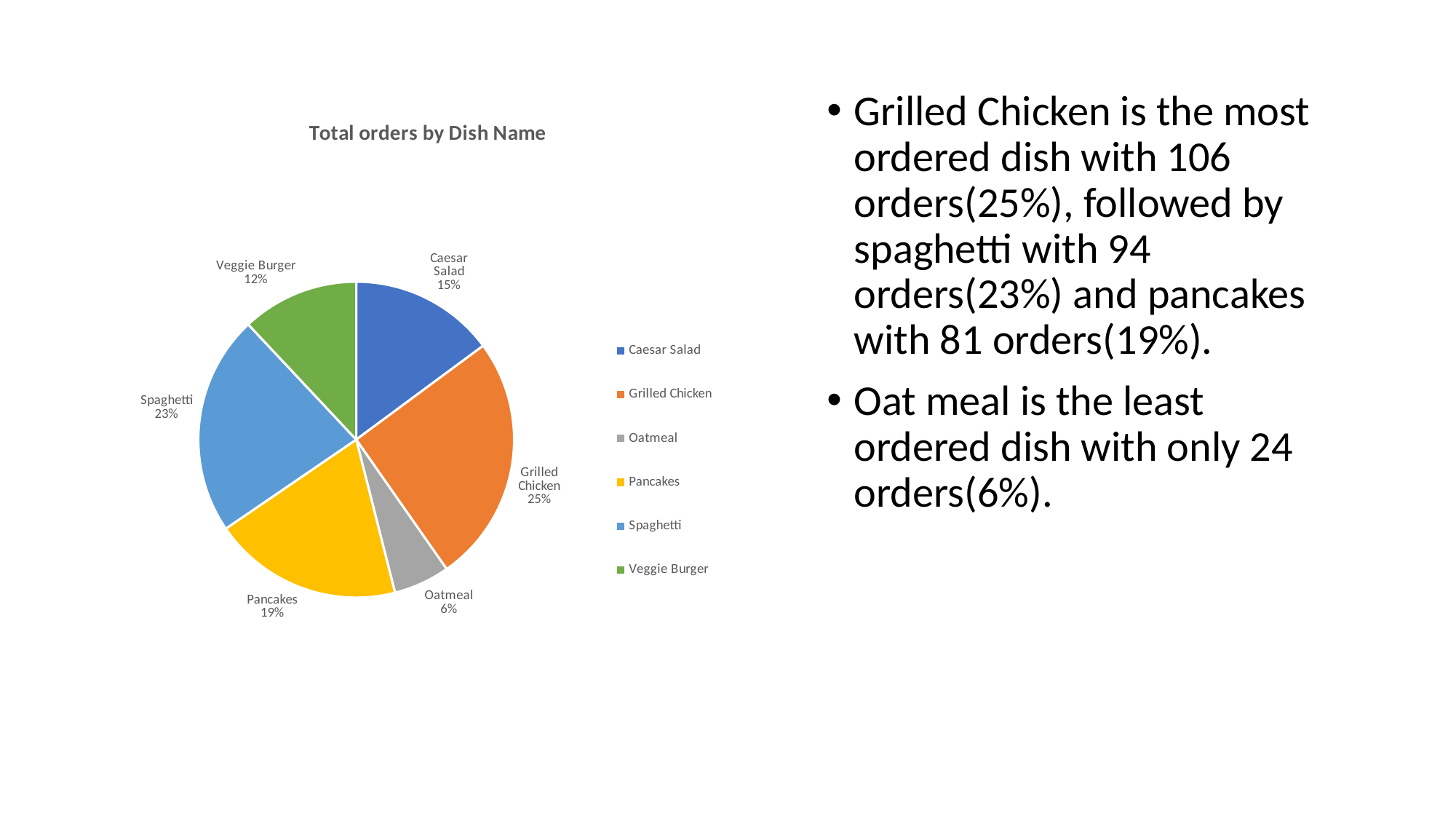

Grilled Chicken is the most ordered dish with 106 orders(25%), followed by spaghetti with 94 orders(23%) and pancakes with 81 orders(19%).
Oat meal is the least ordered dish with only 24 orders(6%).

### Chart: Total orders by Dish Name

| Category | Total |
|---|---|
| Caesar Salad | 62.0 |
| Grilled Chicken | 106.0 |
| Oatmeal | 24.0 |
| Pancakes | 81.0 |
| Spaghetti | 94.0 |
| Veggie Burger | 50.0 |